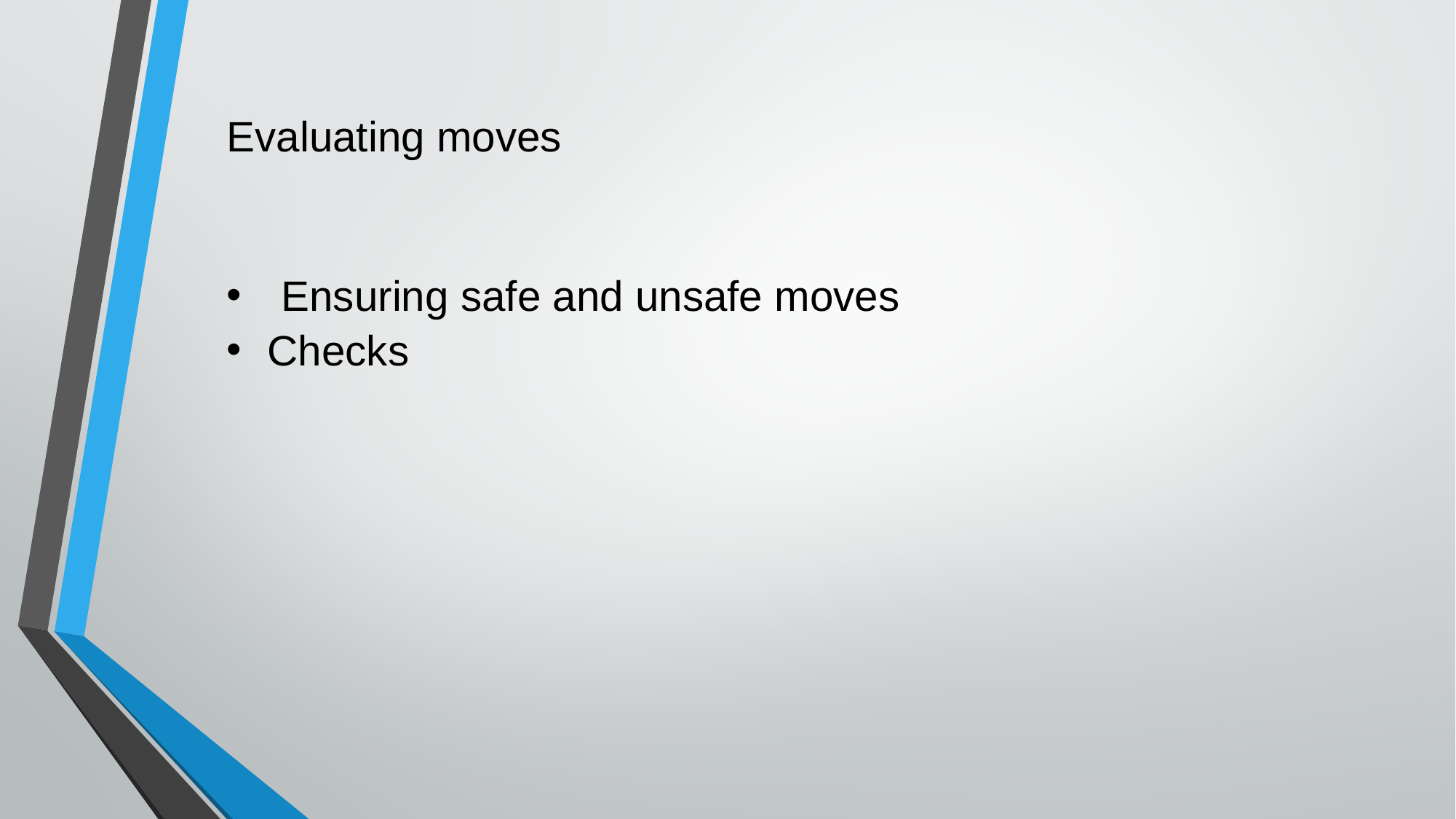

Evaluating moves

Ensuring safe and unsafe moves
Checks